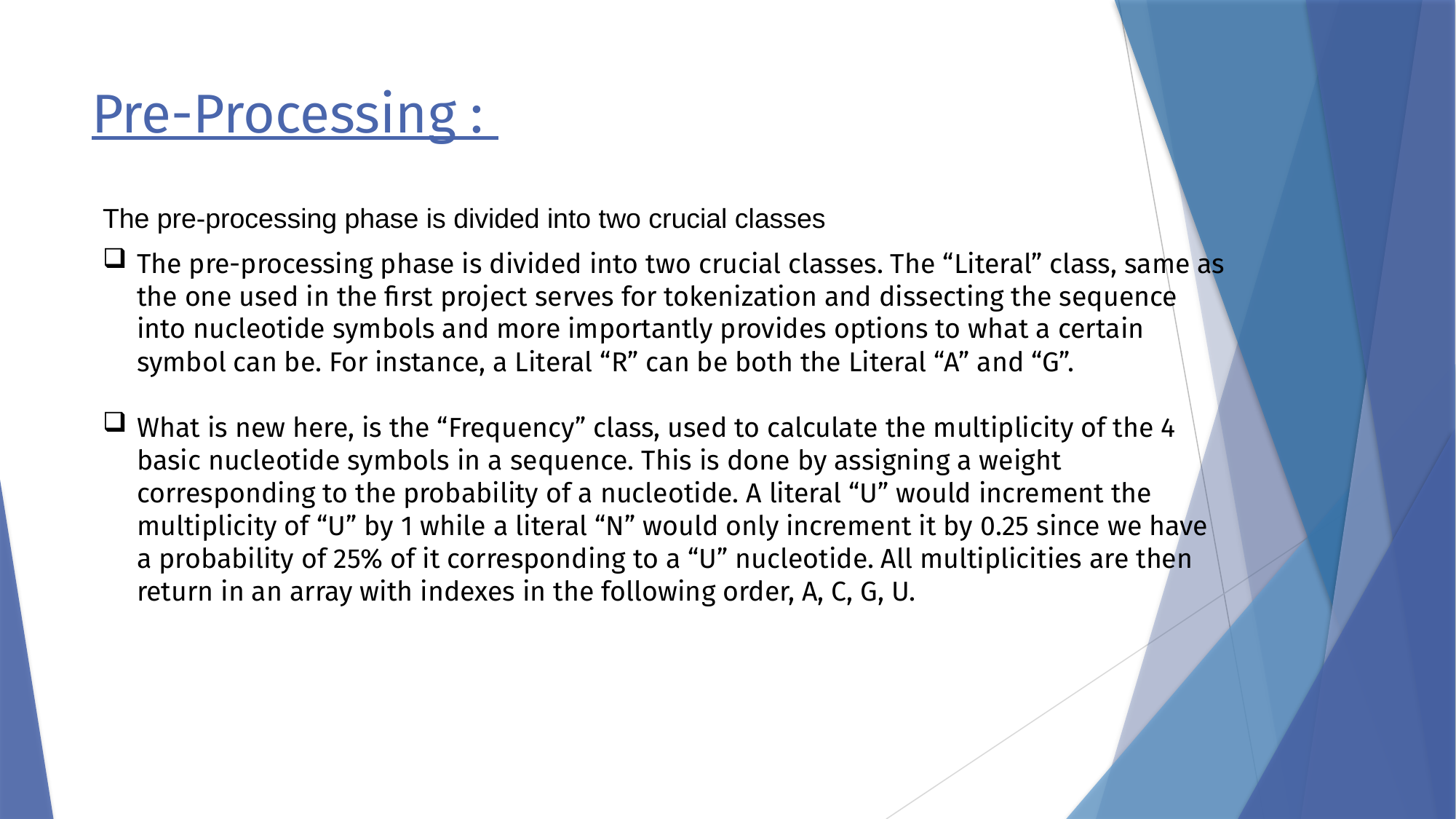

# Pre-Processing :
The pre-processing phase is divided into two crucial classes
The pre-processing phase is divided into two crucial classes. The “Literal” class, same as the one used in the first project serves for tokenization and dissecting the sequence into nucleotide symbols and more importantly provides options to what a certain symbol can be. For instance, a Literal “R” can be both the Literal “A” and “G”.

What is new here, is the “Frequency” class, used to calculate the multiplicity of the 4 basic nucleotide symbols in a sequence. This is done by assigning a weight corresponding to the probability of a nucleotide. A literal “U” would increment the multiplicity of “U” by 1 while a literal “N” would only increment it by 0.25 since we have a probability of 25% of it corresponding to a “U” nucleotide. All multiplicities are then return in an array with indexes in the following order, A, C, G, U.